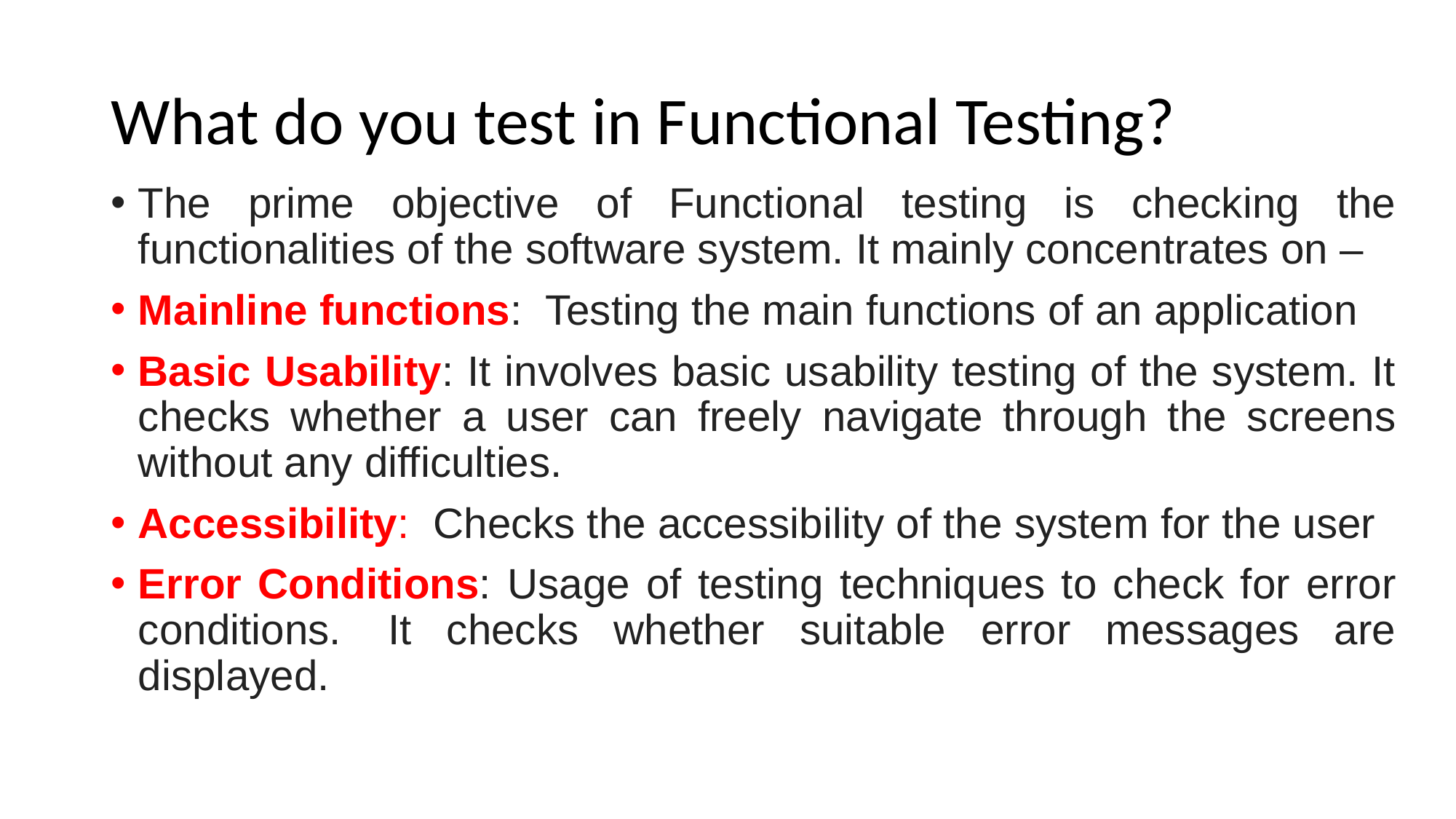

# What do you test in Functional Testing?
The prime objective of Functional testing is checking the functionalities of the software system. It mainly concentrates on –
Mainline functions:  Testing the main functions of an application
Basic Usability: It involves basic usability testing of the system. It checks whether a user can freely navigate through the screens without any difficulties.
Accessibility:  Checks the accessibility of the system for the user
Error Conditions: Usage of testing techniques to check for error conditions.  It checks whether suitable error messages are displayed.